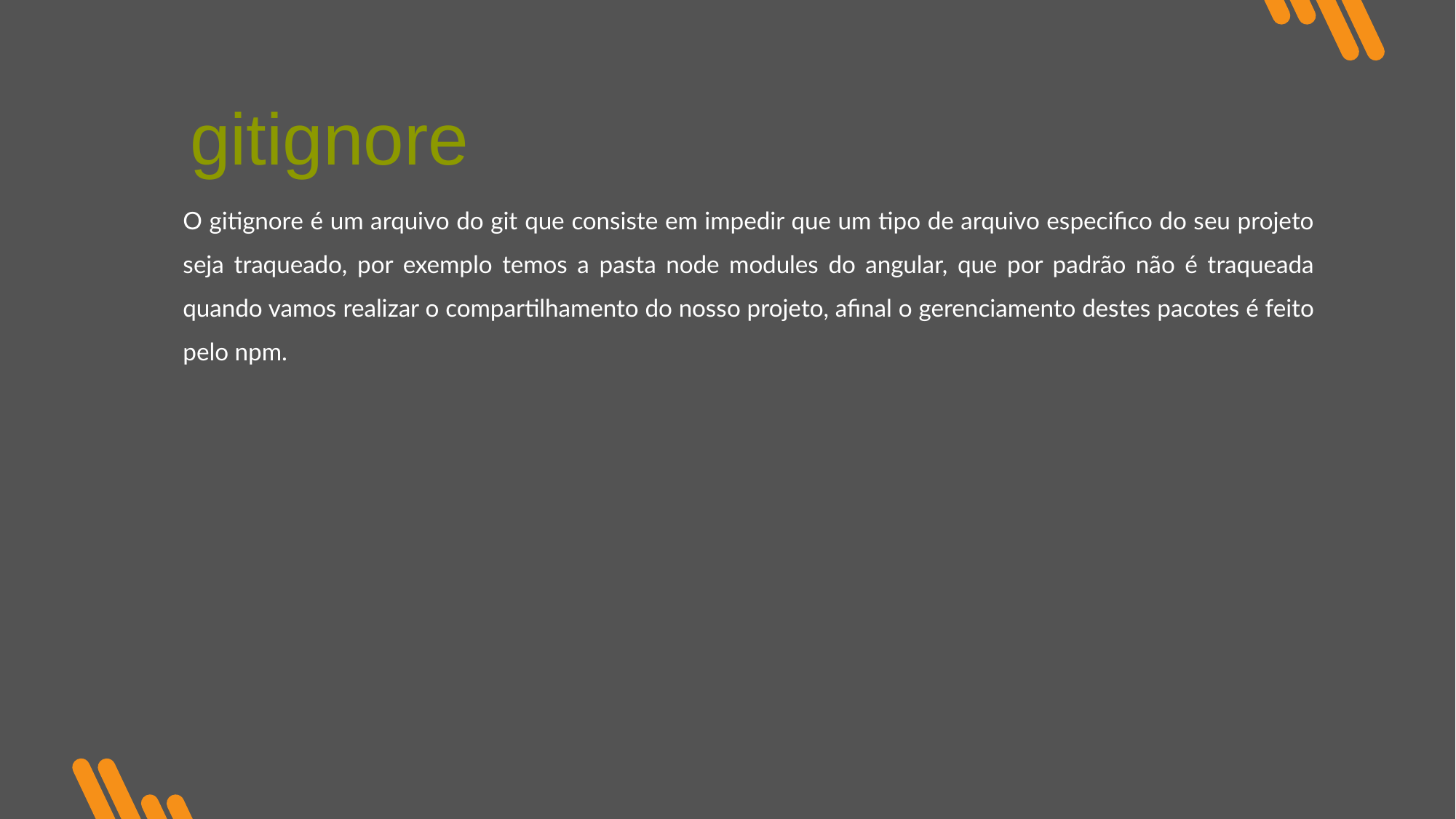

gitignore
O gitignore é um arquivo do git que consiste em impedir que um tipo de arquivo especifico do seu projeto seja traqueado, por exemplo temos a pasta node modules do angular, que por padrão não é traqueada quando vamos realizar o compartilhamento do nosso projeto, afinal o gerenciamento destes pacotes é feito pelo npm.